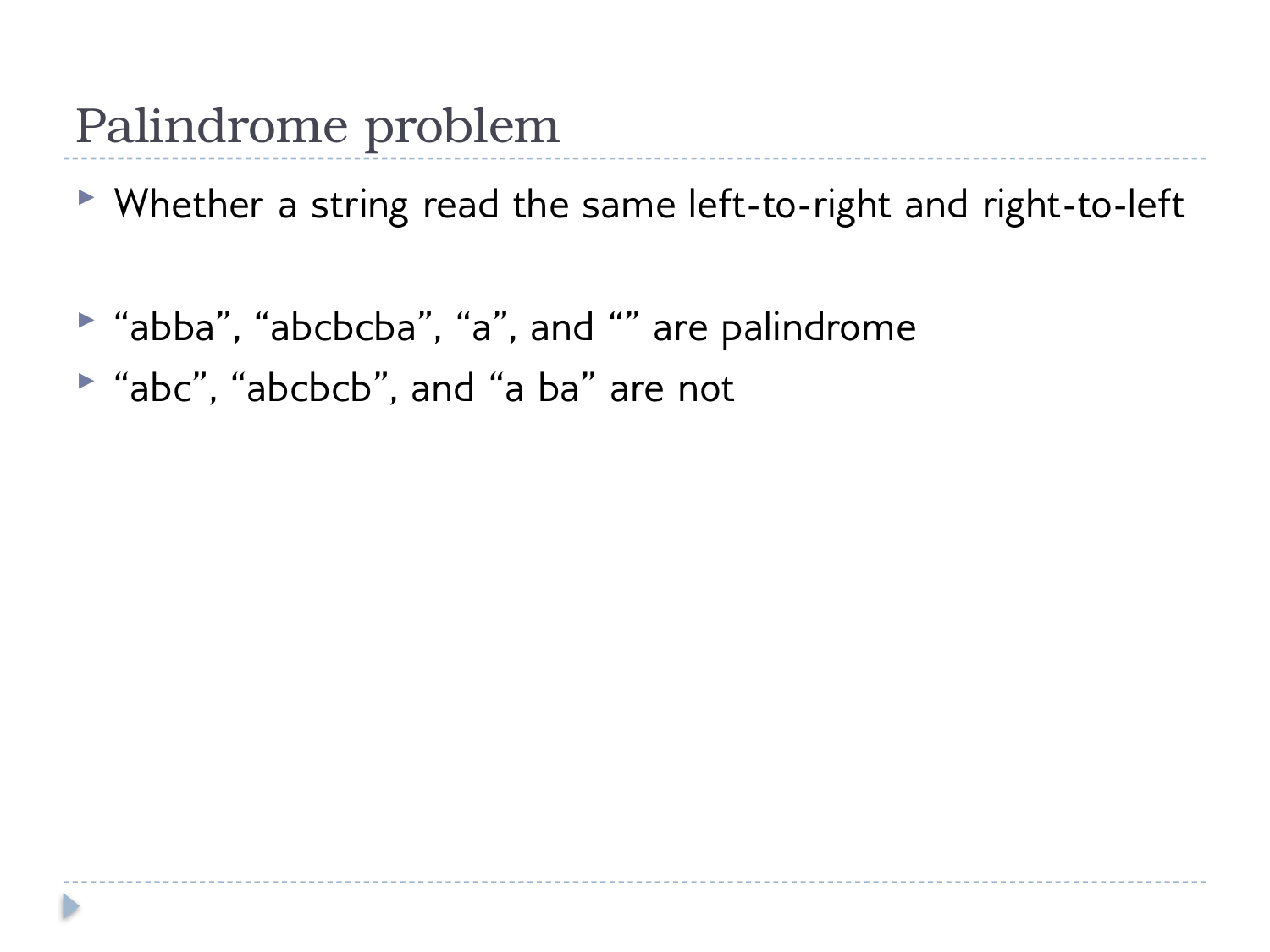

# Palindrome problem
Whether a string read the same left-to-right and right-to-left

“abba”, “abcbcba”, “a”, and “” are palindrome
“abc”, “abcbcb”, and “a ba” are not